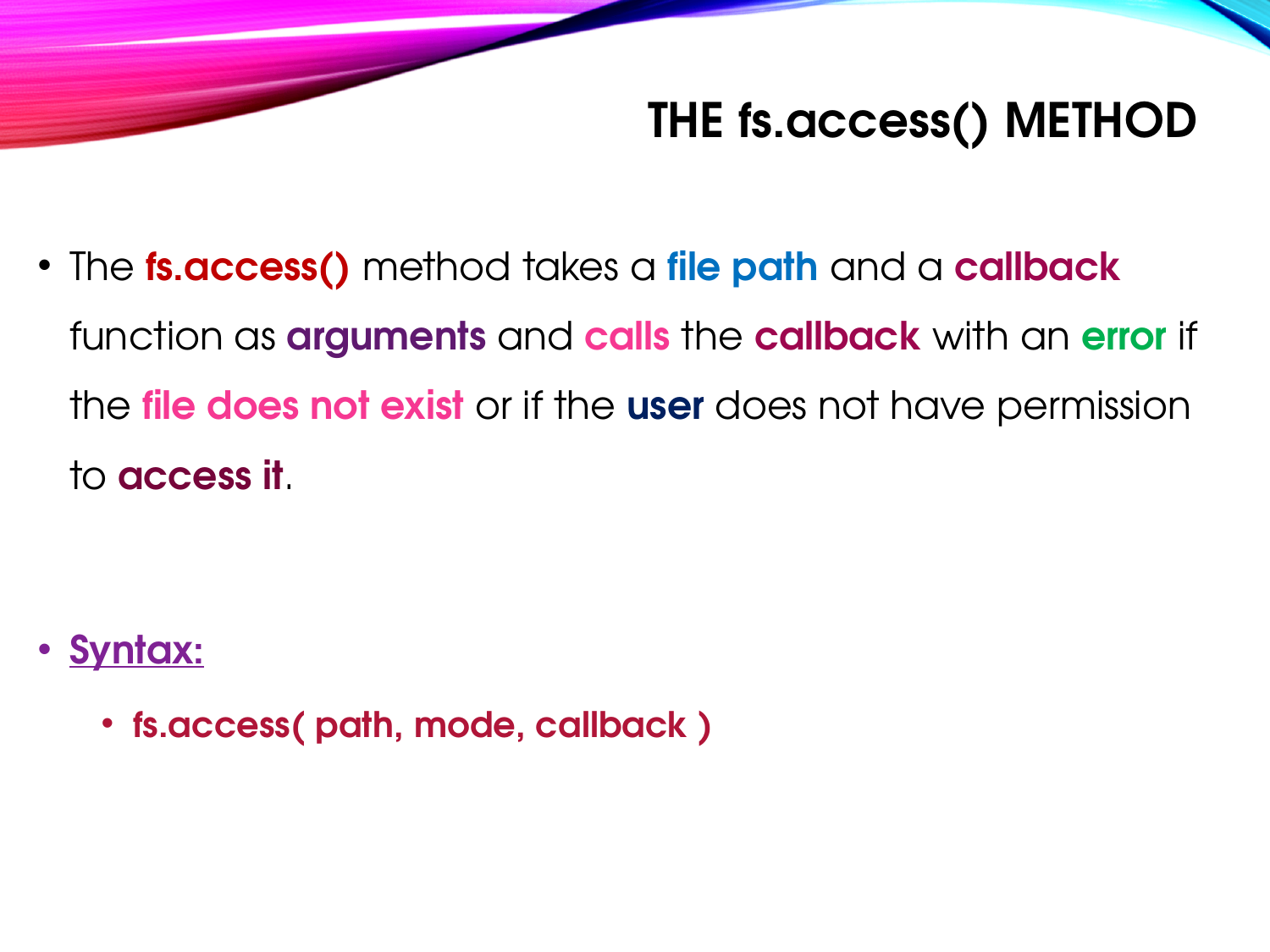

# The fs.access() method
The fs.access() method takes a file path and a callback function as arguments and calls the callback with an error if the file does not exist or if the user does not have permission to access it.

Syntax:
fs.access( path, mode, callback )